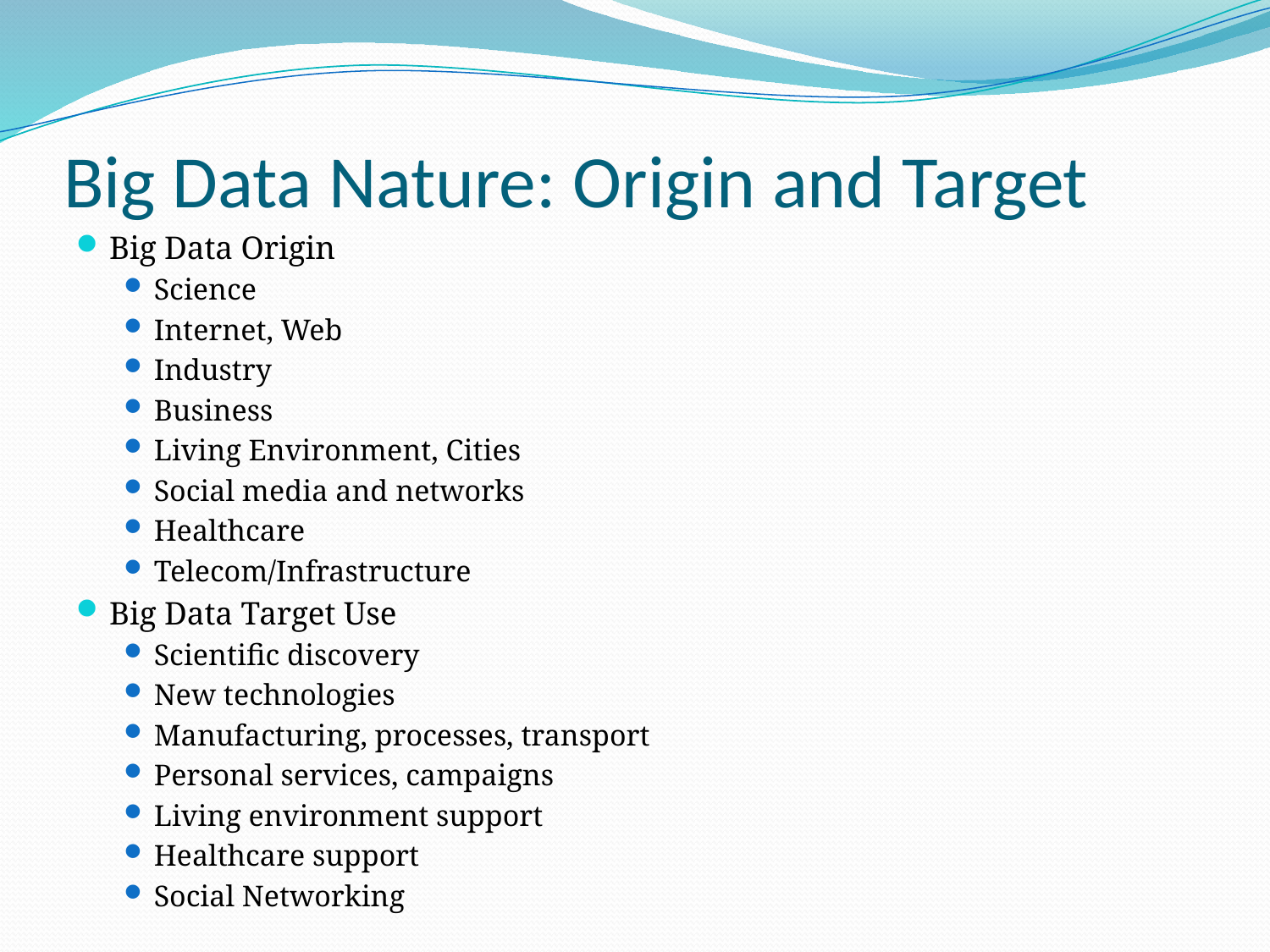

# Big Data Nature: Origin and Target
Big Data Origin
Science
Internet, Web
Industry
Business
Living Environment, Cities
Social media and networks
Healthcare
Telecom/Infrastructure
Big Data Target Use
Scientific discovery
New technologies
Manufacturing, processes, transport
Personal services, campaigns
Living environment support
Healthcare support
Social Networking